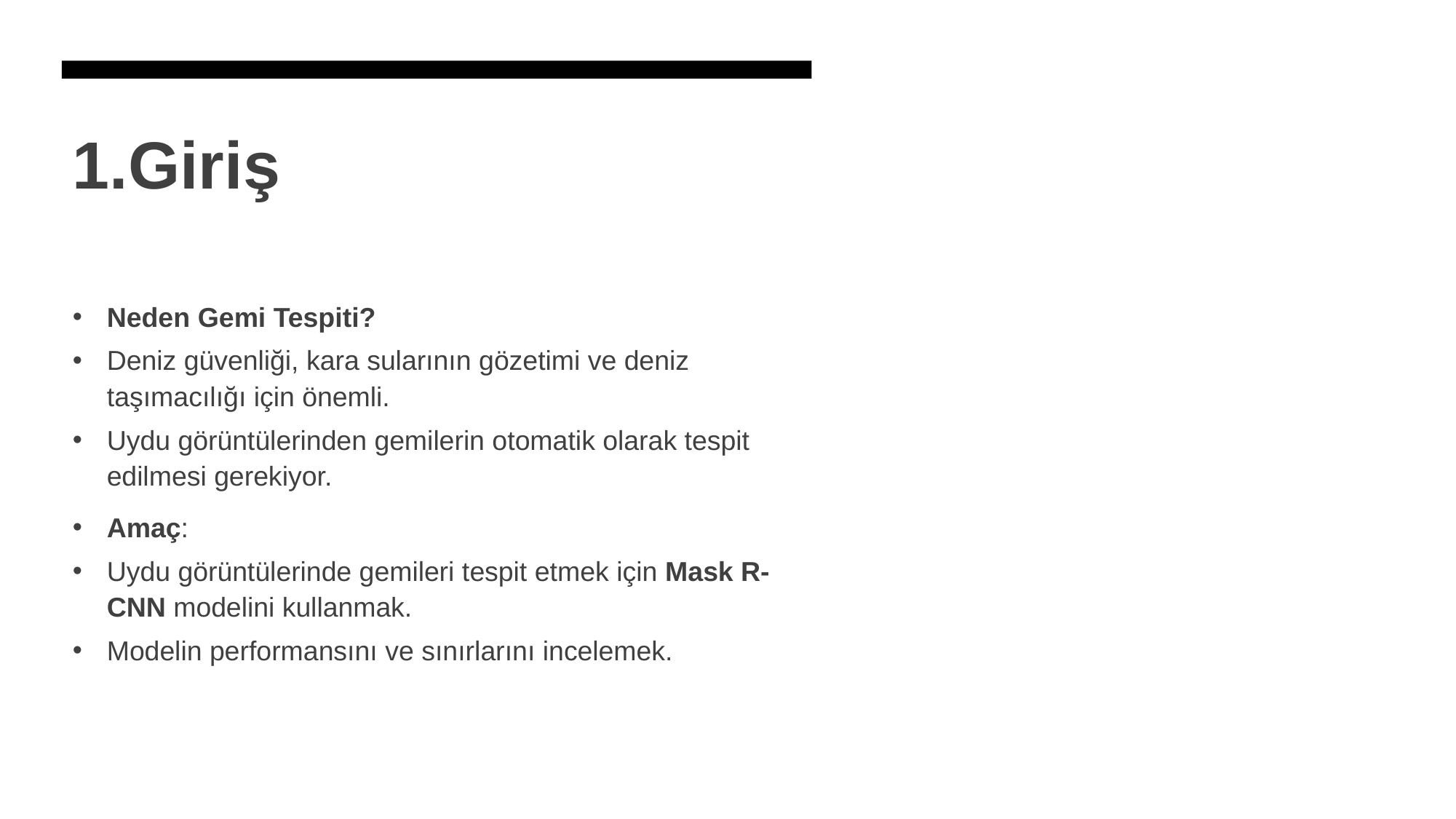

# 1.Giriş

Neden Gemi Tespiti?
Deniz güvenliği, kara sularının gözetimi ve deniz taşımacılığı için önemli.
Uydu görüntülerinden gemilerin otomatik olarak tespit edilmesi gerekiyor.
Amaç:
Uydu görüntülerinde gemileri tespit etmek için Mask R-CNN modelini kullanmak.
Modelin performansını ve sınırlarını incelemek.